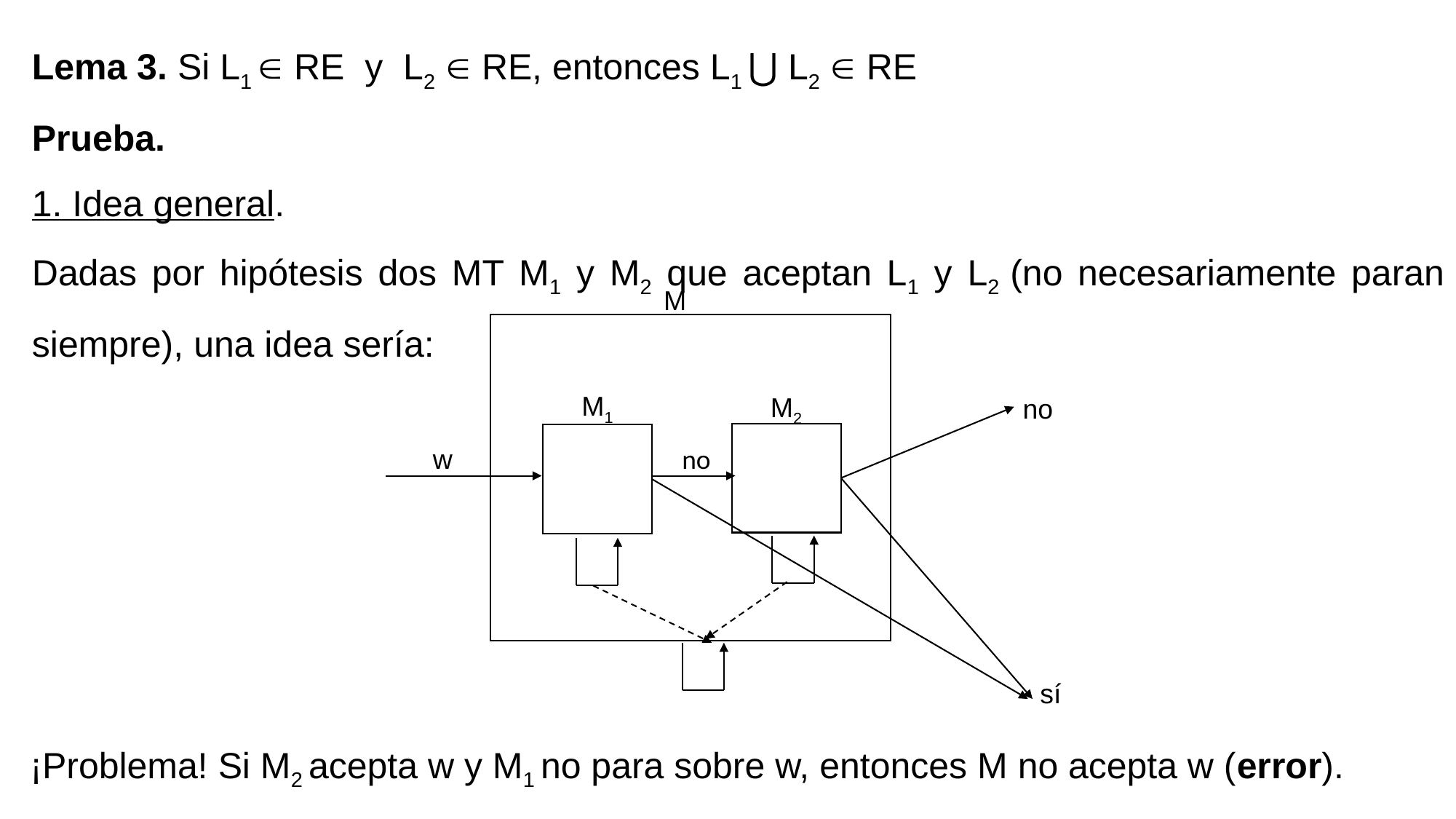

Lema 3. Si L1 ∈ RE  y  L2 ∈ RE, entonces L1 ⋃ L2 ∈ RE
Prueba.
1. Idea general.
Dadas por hipótesis dos MT M1 y M2 que aceptan L1 y L2 (no necesariamente paran siempre), una idea sería:
M

M1
M2
no

w
no
sí
¡Problema! Si M2 acepta w y M1 no para sobre w, entonces M no acepta w (error).